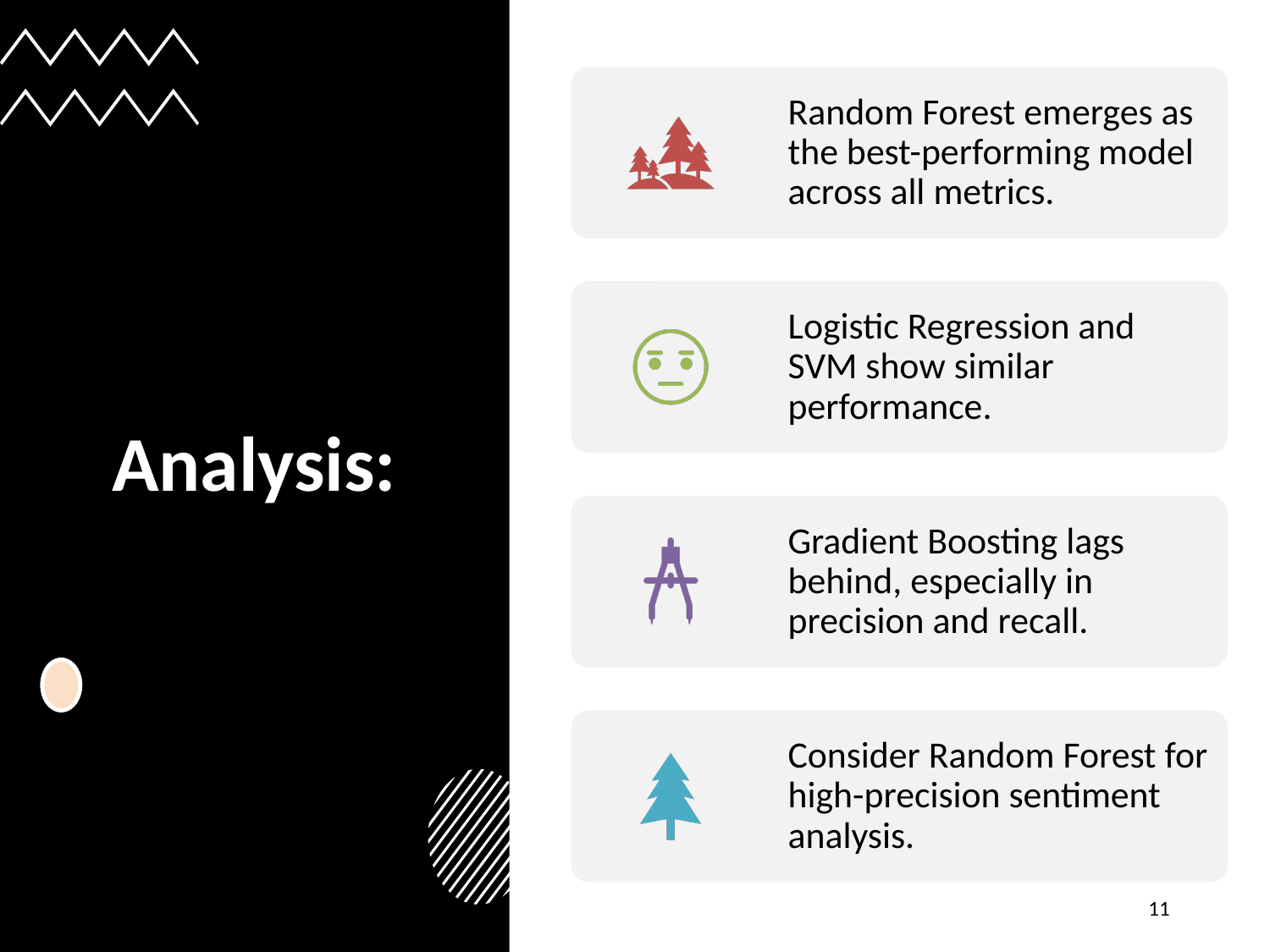

Random Forest emerges as the best-performing model across all metrics.
Logistic Regression and SVM show similar performance.
Gradient Boosting lags behind, especially in precision and recall.
Consider Random Forest for high-precision sentiment analysis.
# Analysis:

11